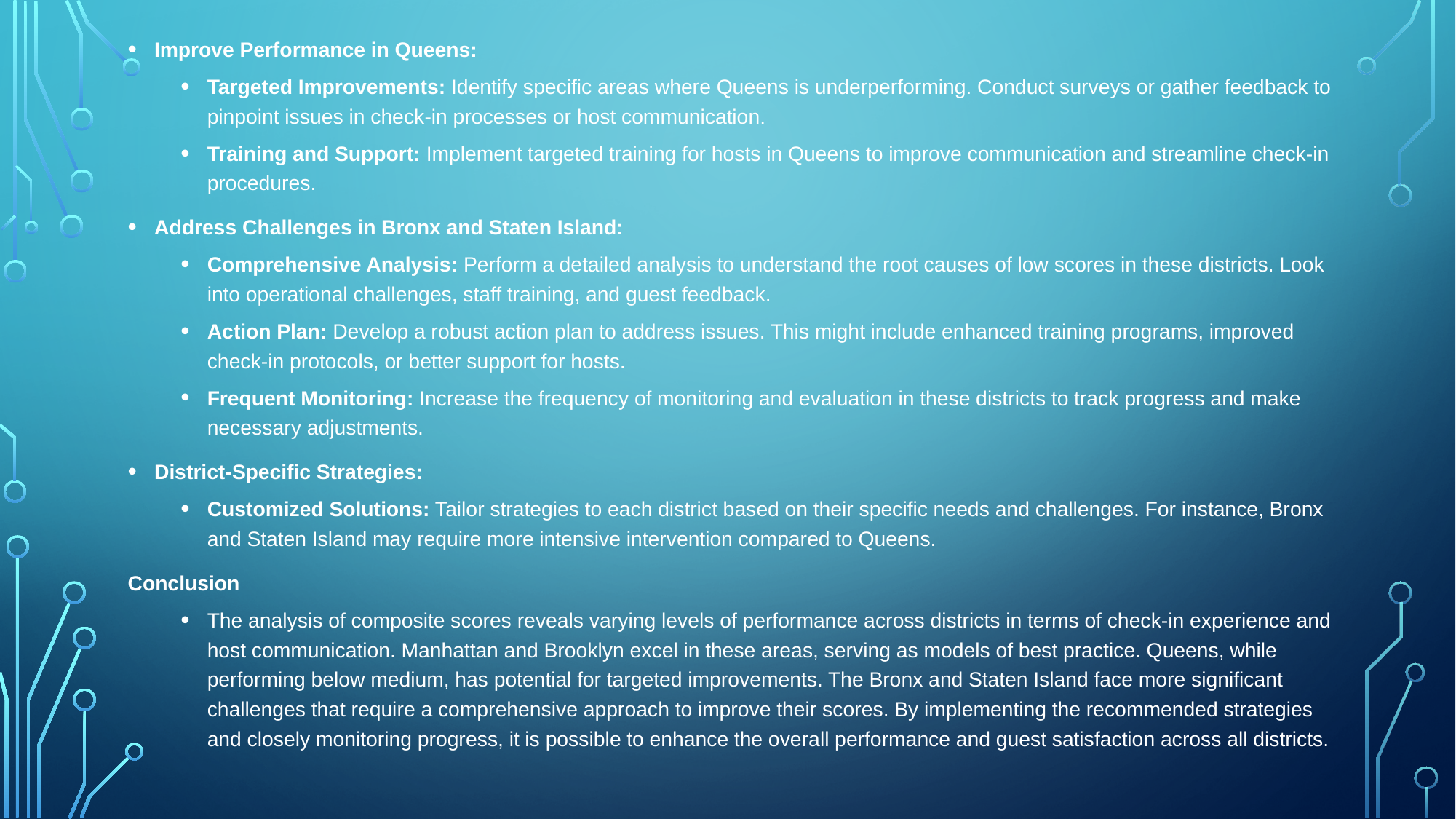

Improve Performance in Queens:
Targeted Improvements: Identify specific areas where Queens is underperforming. Conduct surveys or gather feedback to pinpoint issues in check-in processes or host communication.
Training and Support: Implement targeted training for hosts in Queens to improve communication and streamline check-in procedures.
Address Challenges in Bronx and Staten Island:
Comprehensive Analysis: Perform a detailed analysis to understand the root causes of low scores in these districts. Look into operational challenges, staff training, and guest feedback.
Action Plan: Develop a robust action plan to address issues. This might include enhanced training programs, improved check-in protocols, or better support for hosts.
Frequent Monitoring: Increase the frequency of monitoring and evaluation in these districts to track progress and make necessary adjustments.
District-Specific Strategies:
Customized Solutions: Tailor strategies to each district based on their specific needs and challenges. For instance, Bronx and Staten Island may require more intensive intervention compared to Queens.
Conclusion
The analysis of composite scores reveals varying levels of performance across districts in terms of check-in experience and host communication. Manhattan and Brooklyn excel in these areas, serving as models of best practice. Queens, while performing below medium, has potential for targeted improvements. The Bronx and Staten Island face more significant challenges that require a comprehensive approach to improve their scores. By implementing the recommended strategies and closely monitoring progress, it is possible to enhance the overall performance and guest satisfaction across all districts.